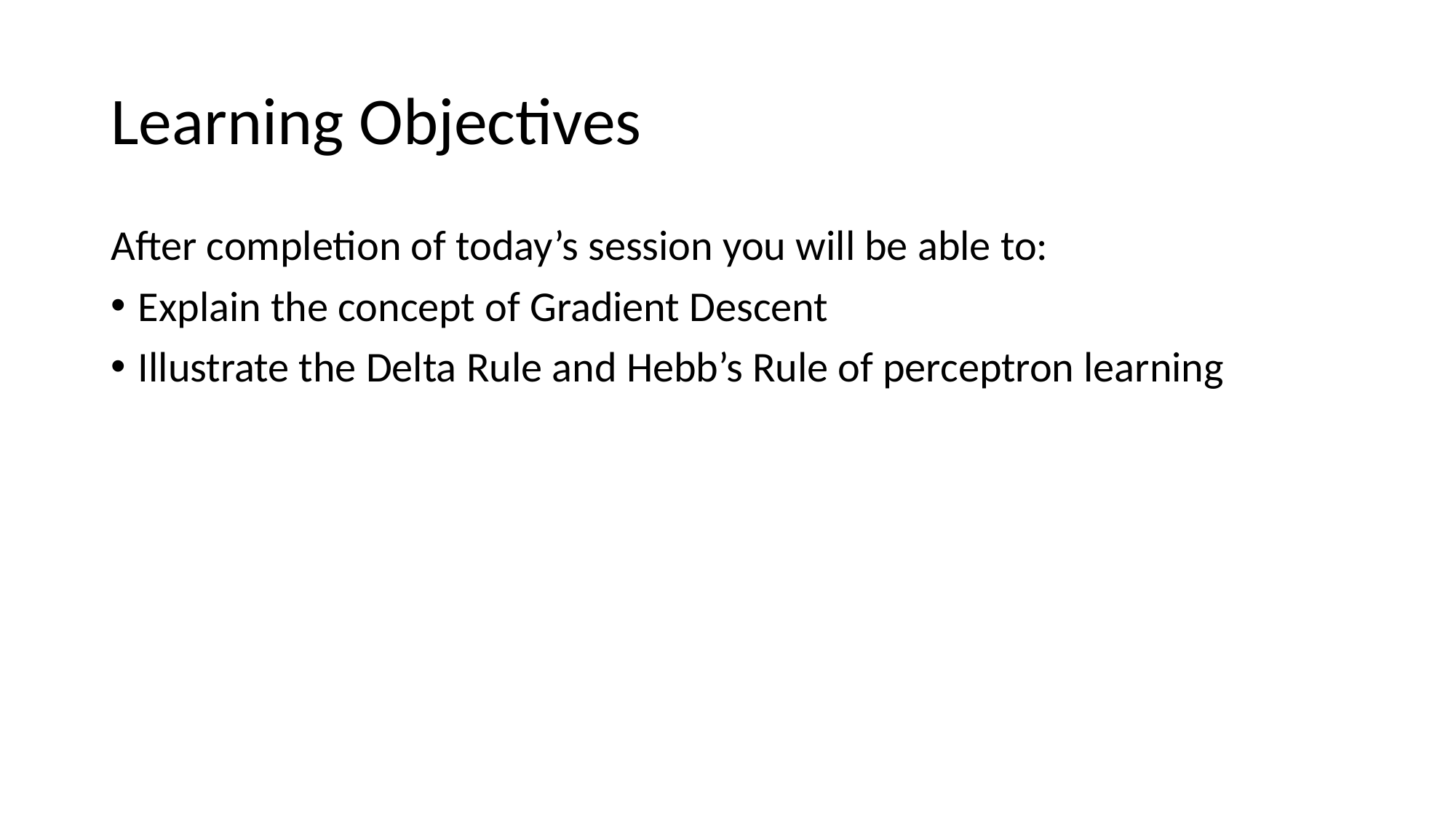

# Learning Objectives
After completion of today’s session you will be able to:
Explain the concept of Gradient Descent
Illustrate the Delta Rule and Hebb’s Rule of perceptron learning